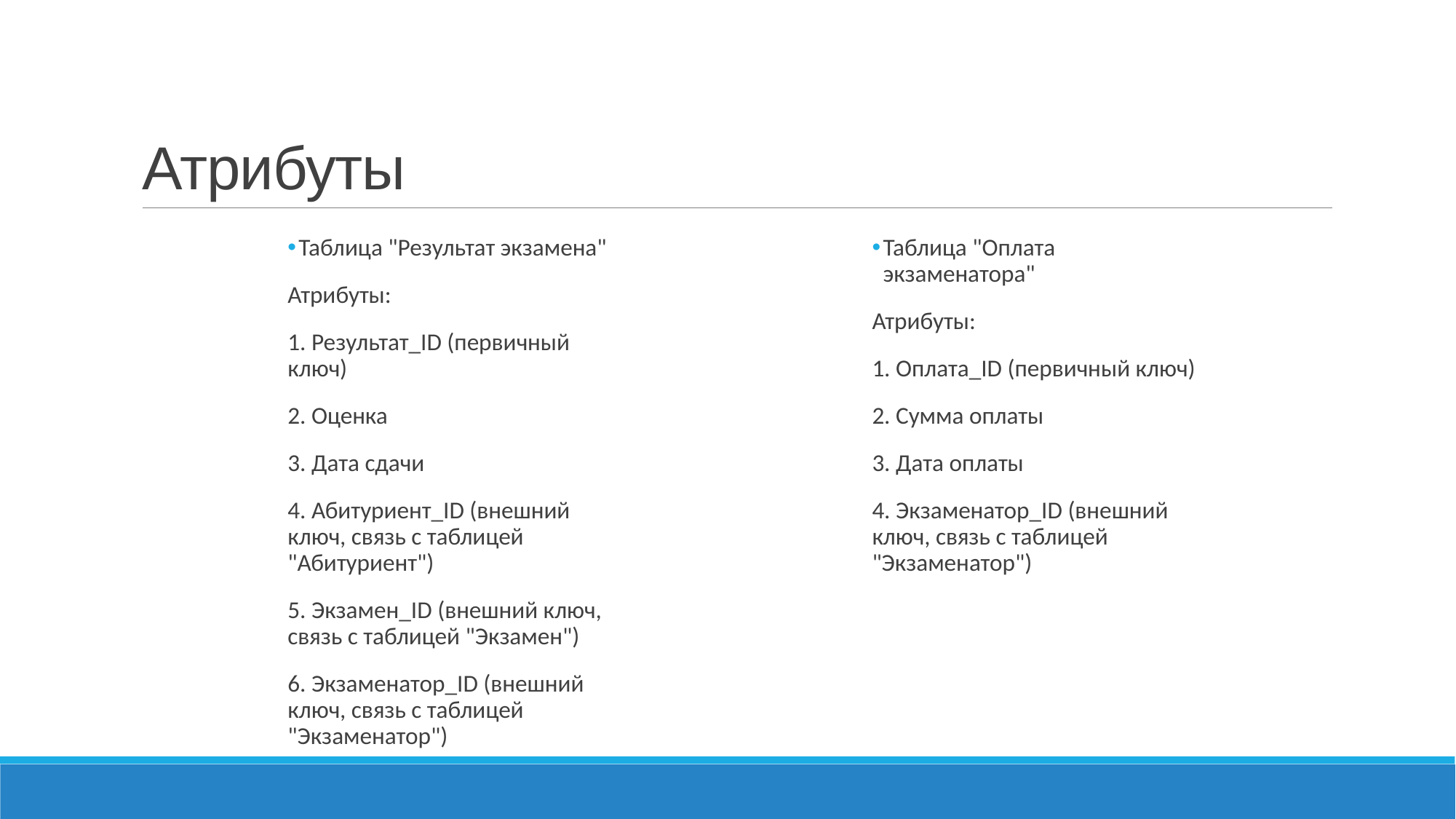

# Атрибуты
Таблица "Результат экзамена"
Атрибуты:
1. Результат_ID (первичный ключ)
2. Оценка
3. Дата сдачи
4. Абитуриент_ID (внешний ключ, связь с таблицей "Абитуриент")
5. Экзамен_ID (внешний ключ, связь с таблицей "Экзамен")
6. Экзаменатор_ID (внешний ключ, связь с таблицей "Экзаменатор")
Таблица "Оплата экзаменатора"
Атрибуты:
1. Оплата_ID (первичный ключ)
2. Сумма оплаты
3. Дата оплаты
4. Экзаменатор_ID (внешний ключ, связь с таблицей "Экзаменатор")